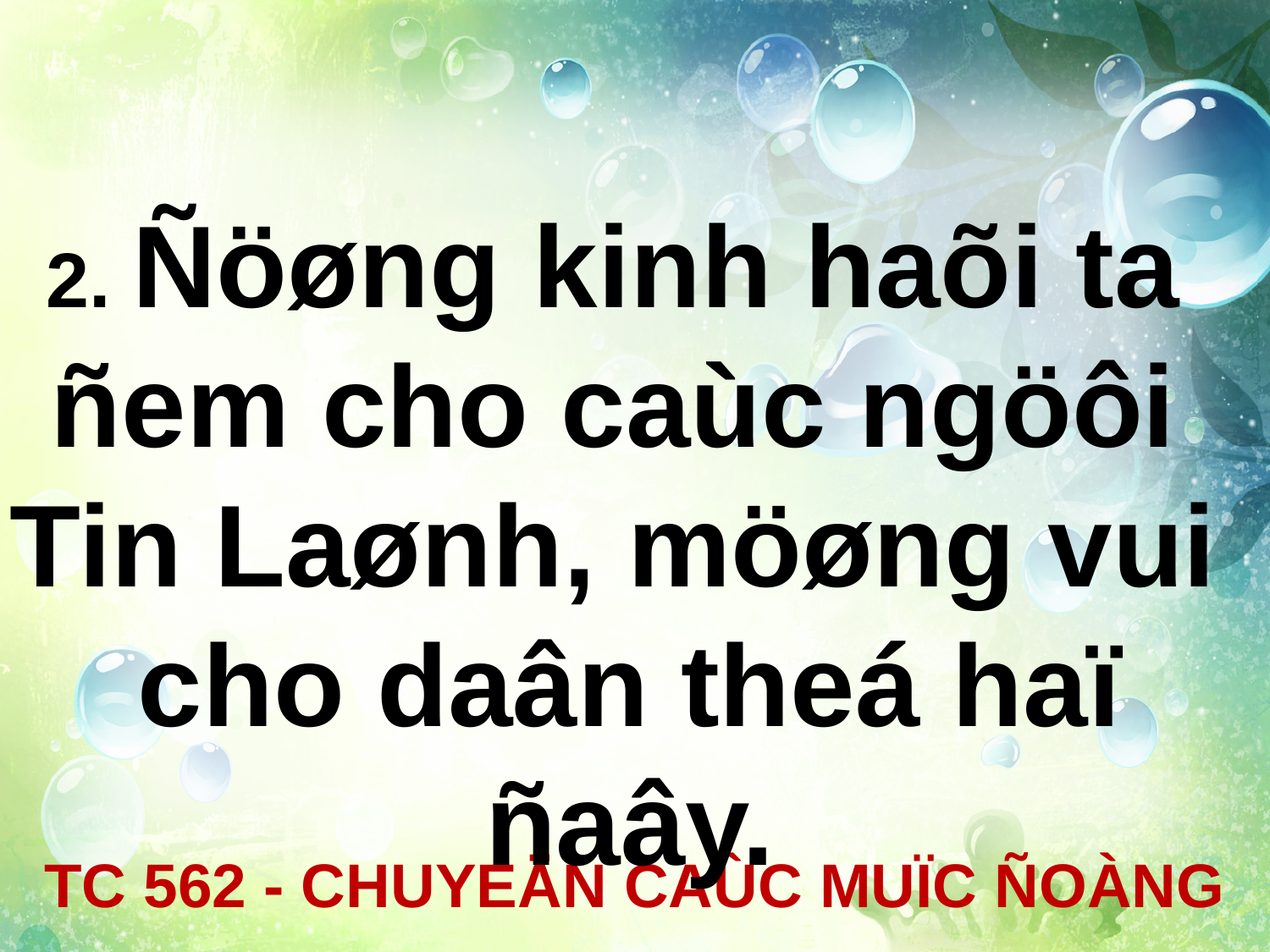

2. Ñöøng kinh haõi ta
ñem cho caùc ngöôi
Tin Laønh, möøng vui
cho daân theá haï ñaây.
TC 562 - CHUYEÄN CAÙC MUÏC ÑOÀNG